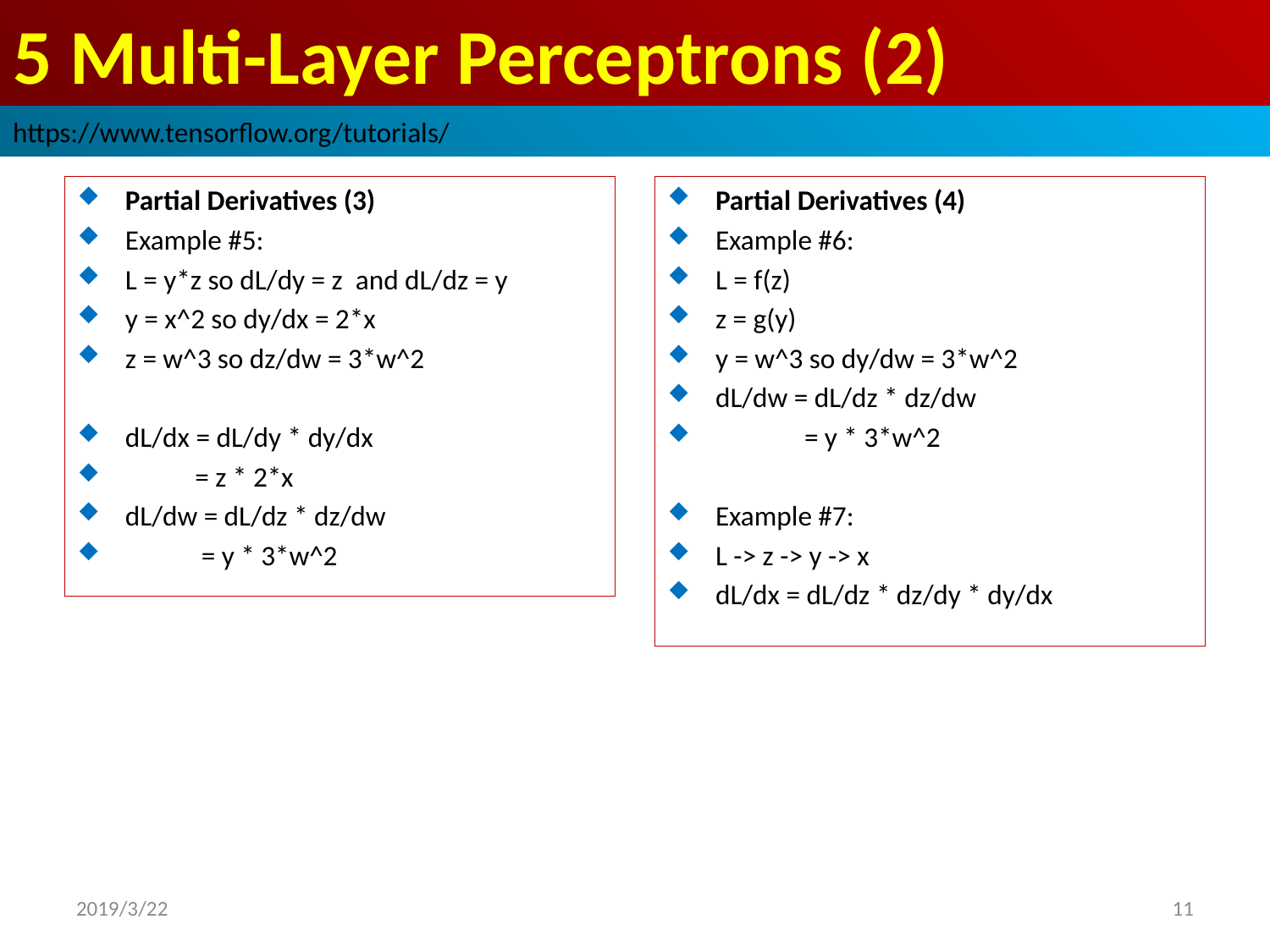

# 5 Multi-Layer Perceptrons (2)
https://www.tensorflow.org/tutorials/
Partial Derivatives (3)
Example #5:
L = y*z so dL/dy = z  and dL/dz = y
y = x^2 so dy/dx = 2*x
z = w^3 so dz/dw = 3*w^2

dL/dx = dL/dy * dy/dx
           = z * 2*x
dL/dw = dL/dz * dz/dw
            = y * 3*w^2
Partial Derivatives (4)
Example #6:
L = f(z)
z = g(y)
y = w^3 so dy/dw = 3*w^2
dL/dw = dL/dz * dz/dw
              = y * 3*w^2

Example #7:
L -> z -> y -> x
dL/dx = dL/dz * dz/dy * dy/dx
2019/3/22
11